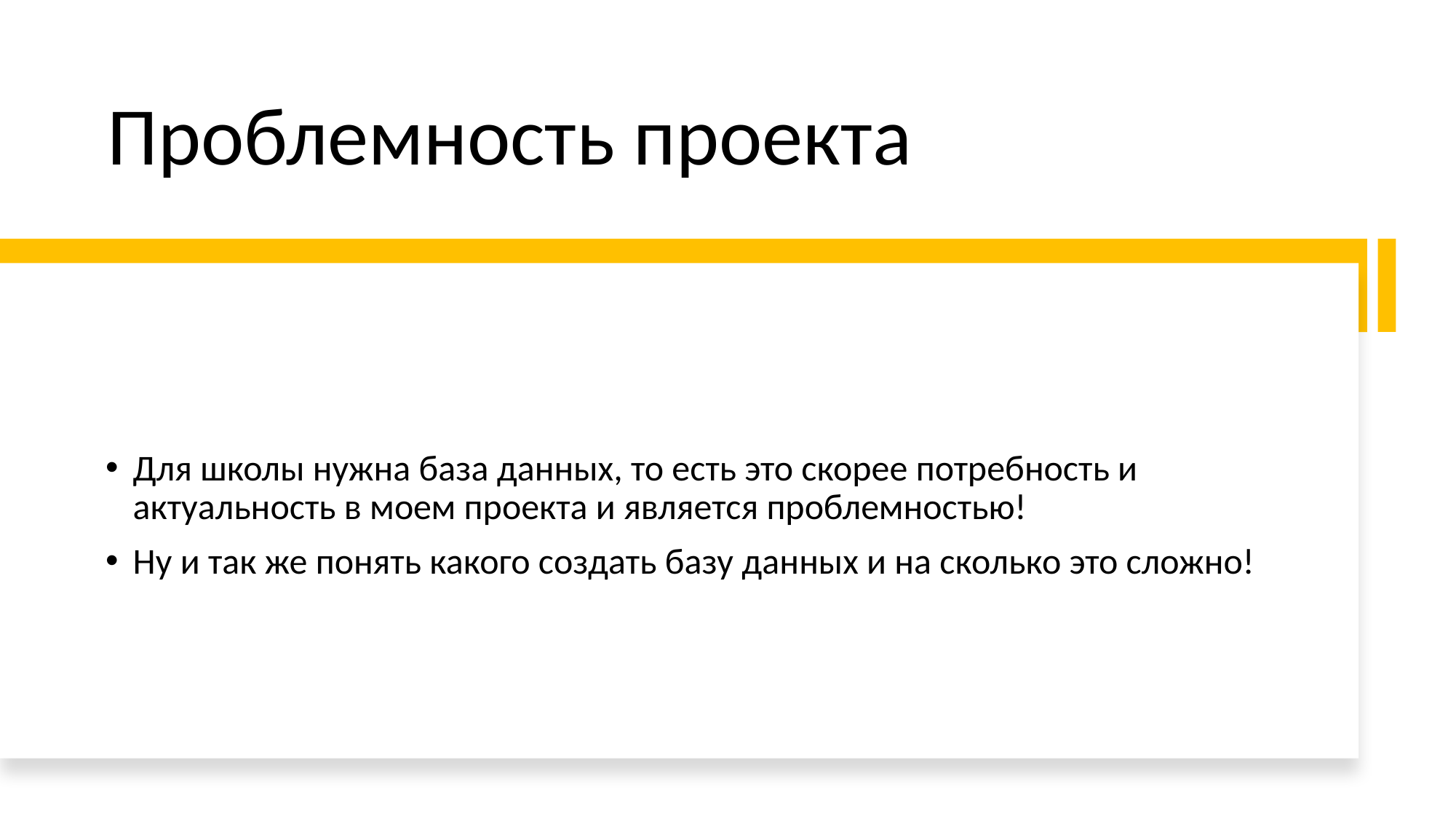

# Проблемность проекта

Для школы нужна база данных, то есть это скорее потребность и актуальность в моем проекта и является проблемностью!
Ну и так же понять какого создать базу данных и на сколько это сложно!